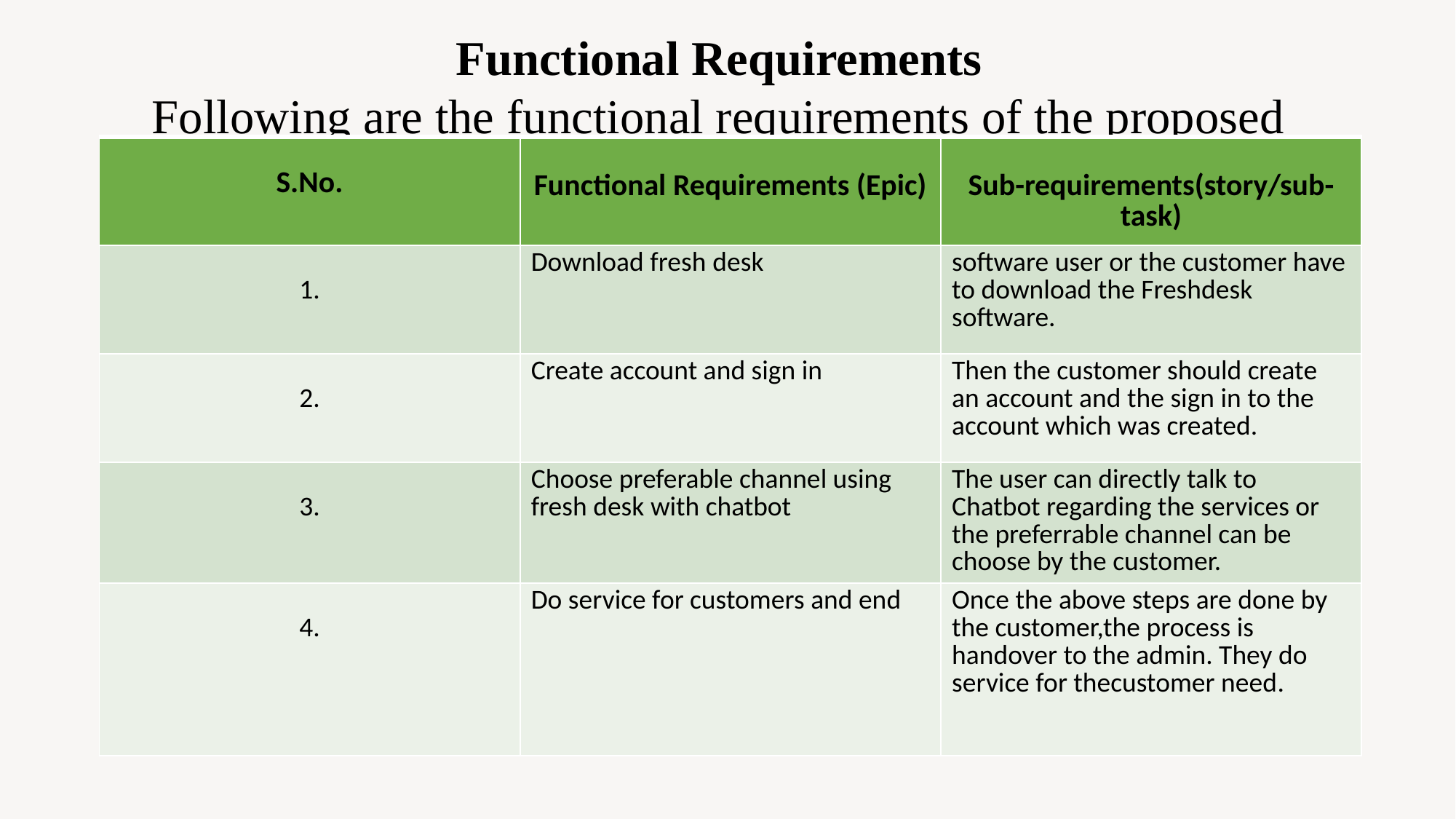

# Functional Requirements Following are the functional requirements of the proposed system
| S.No. | Functional Requirements (Epic) | Sub-requirements(story/sub-task) |
| --- | --- | --- |
| 1. | Download fresh desk | software user or the customer have to download the Freshdesk software. |
| 2. | Create account and sign in | Then the customer should create an account and the sign in to the account which was created. |
| 3. | Choose preferable channel using fresh desk with chatbot | The user can directly talk to Chatbot regarding the services or the preferrable channel can be choose by the customer. |
| 4. | Do service for customers and end | Once the above steps are done by the customer,the process is handover to the admin. They do service for thecustomer need. |